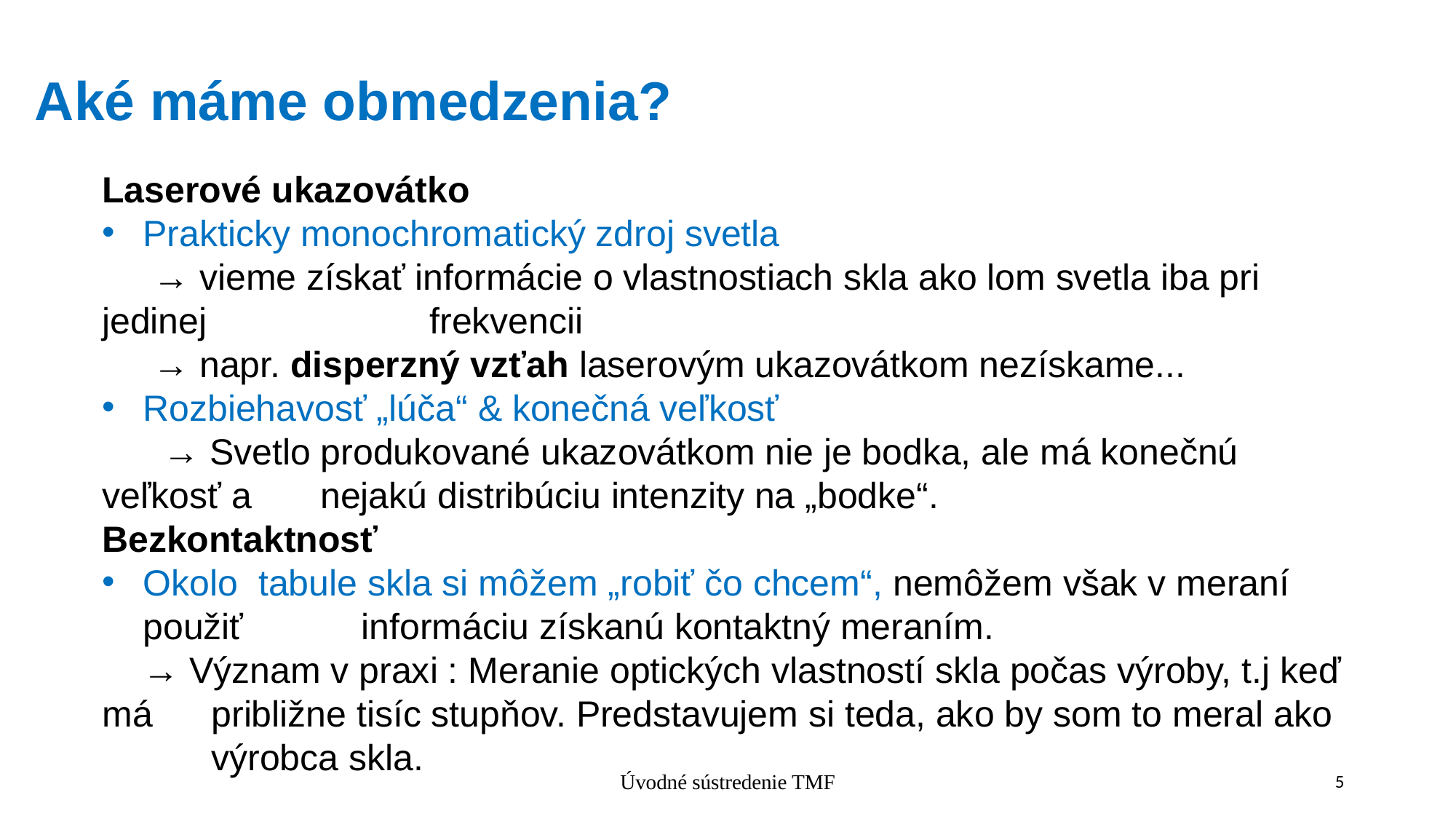

# Aké máme obmedzenia?
Laserové ukazovátko
Prakticky monochromatický zdroj svetla
     → vieme získať informácie o vlastnostiach skla ako lom svetla iba pri jedinej 		frekvencii
     → napr. disperzný vzťah laserovým ukazovátkom nezískame...
Rozbiehavosť „lúča“ & konečná veľkosť
      → Svetlo produkované ukazovátkom nie je bodka, ale má konečnú veľkosť a    	nejakú distribúciu intenzity na „bodke“.
Bezkontaktnosť
Okolo  tabule skla si môžem „robiť čo chcem“, nemôžem však v meraní použiť 	informáciu získanú kontaktný meraním.
    → Význam v praxi : Meranie optických vlastností skla počas výroby, t.j keď má 	približne tisíc stupňov. Predstavujem si teda, ako by som to meral ako 	výrobca skla.
Úvodné sústredenie TMF
5